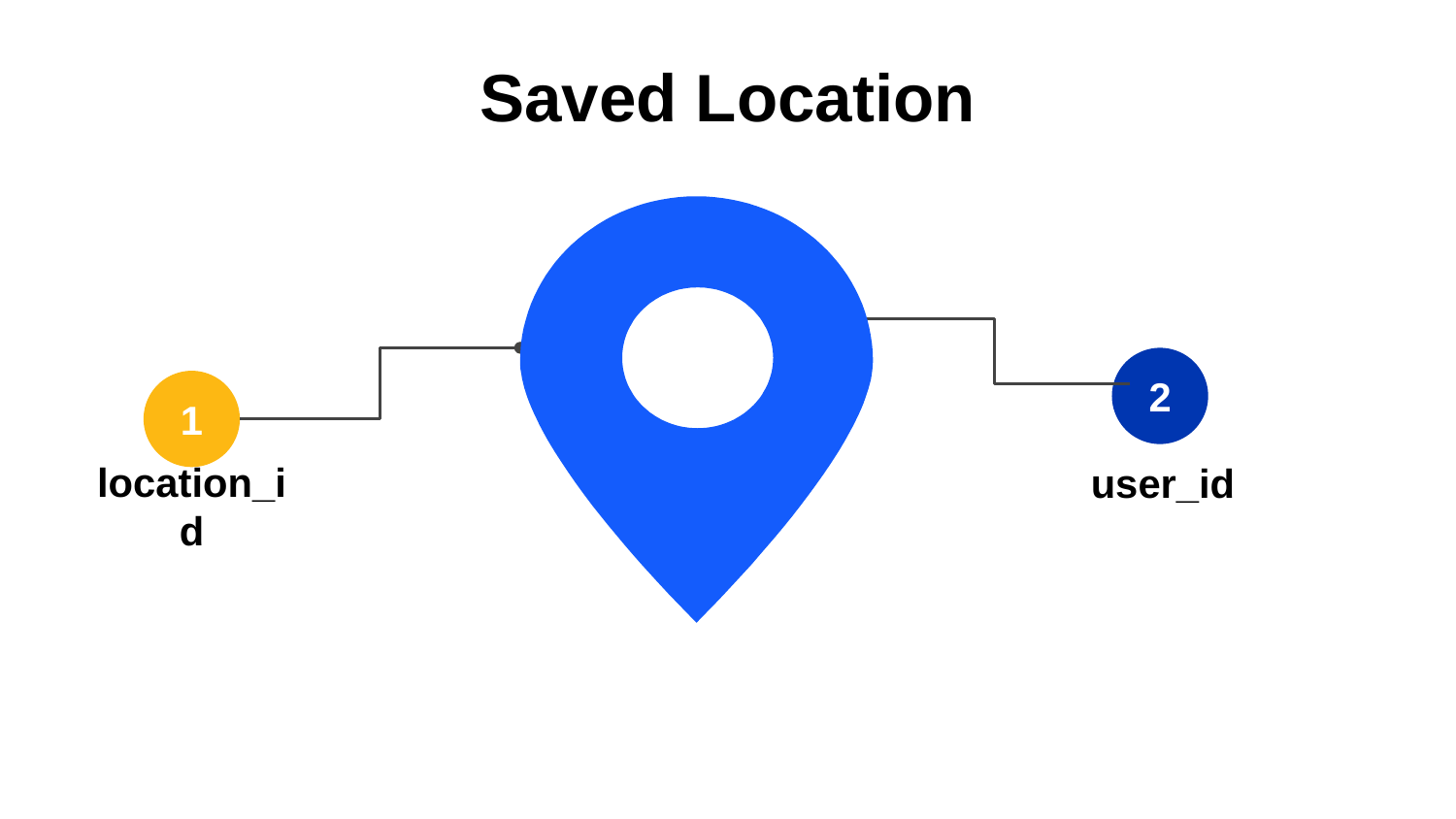

# Saved Location

2
user_id
1
location_id